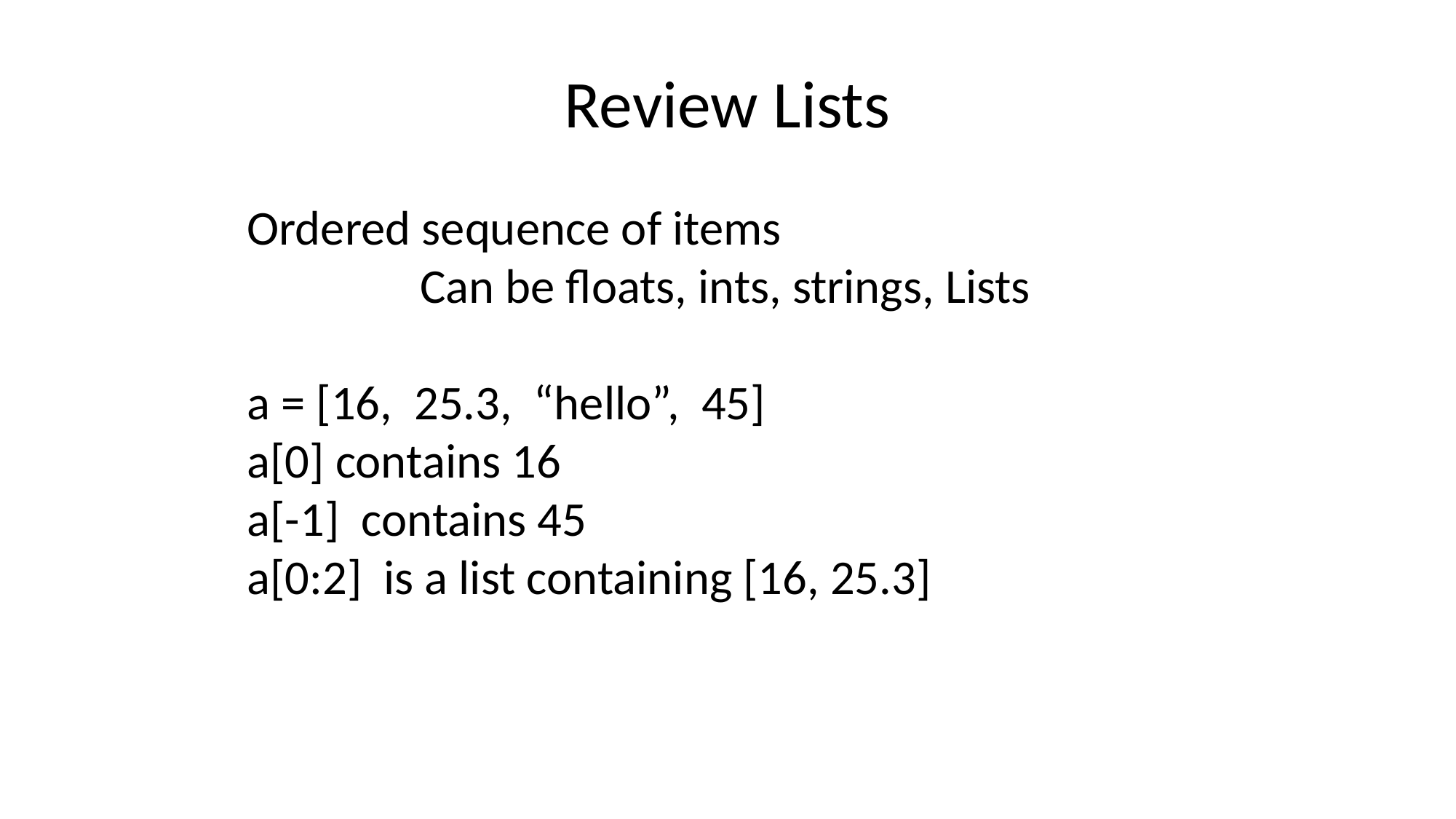

Review Lists
Ordered sequence of items
		Can be floats, ints, strings, Lists

a = [16,  25.3,  “hello”,  45]
a[0] contains 16
a[-1]  contains 45
a[0:2]  is a list containing [16, 25.3]